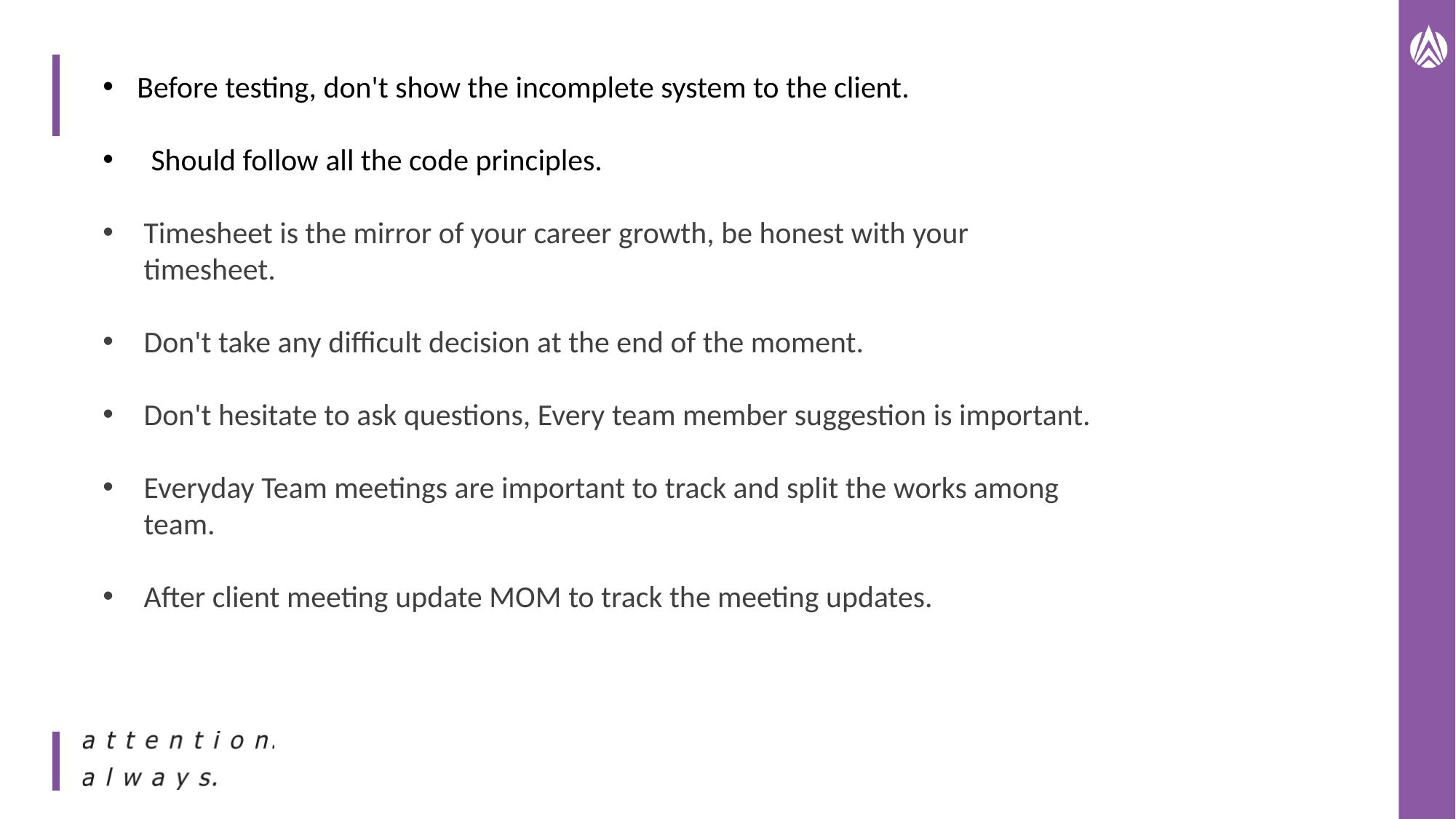

Before testing, don't show the incomplete system to the client.

  Should follow all the code principles.

Timesheet is the mirror of your career growth, be honest with your timesheet.

Don't take any difficult decision at the end of the moment.​

Don't hesitate to ask questions, Every team member suggestion is important.​

Everyday Team meetings are important to track and split the works among team.​

After client meeting update MOM to track the meeting updates.